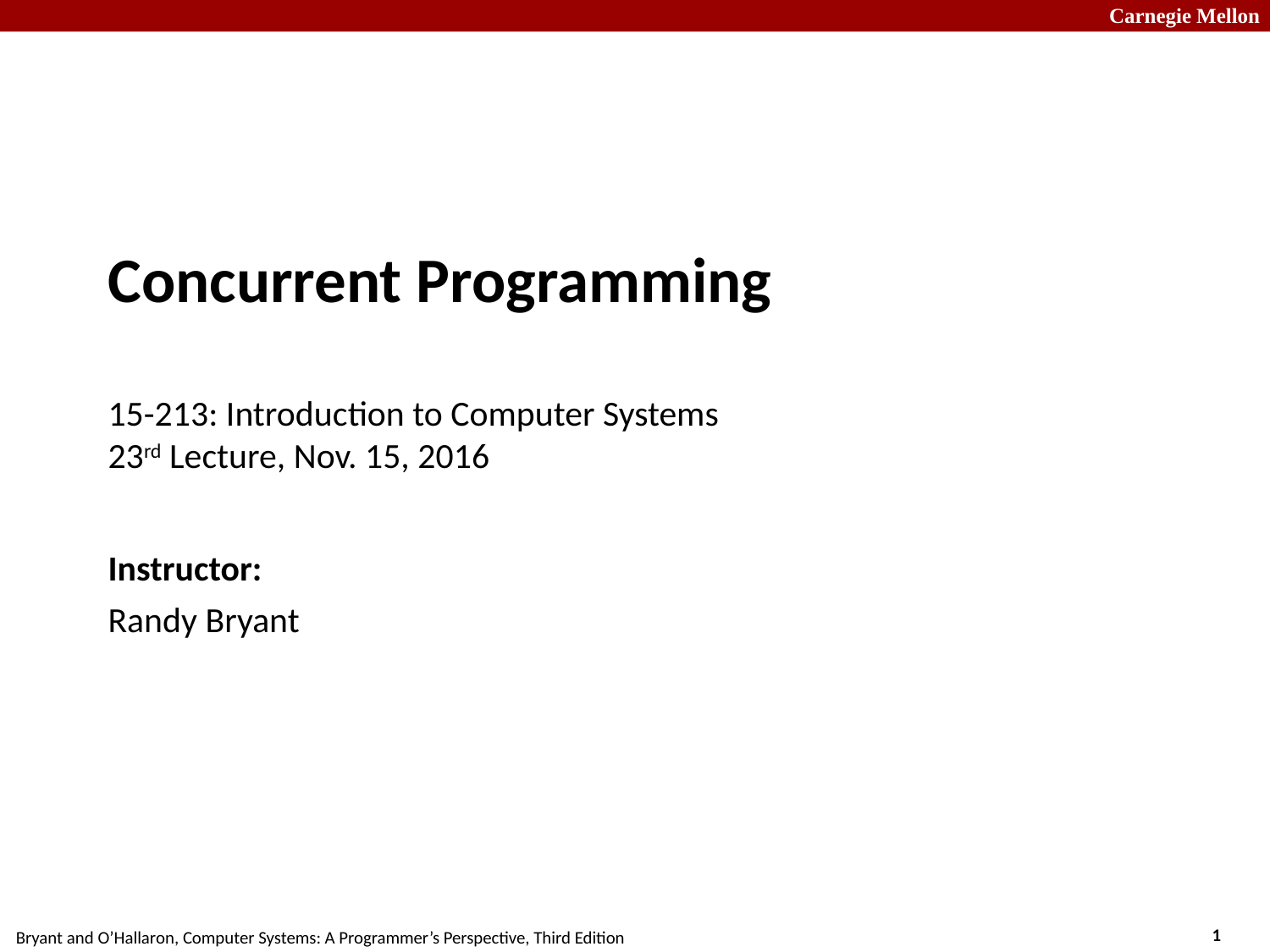

# Concurrent Programming 15-213: Introduction to Computer Systems 23rd Lecture, Nov. 15, 2016
Instructor:
Randy Bryant